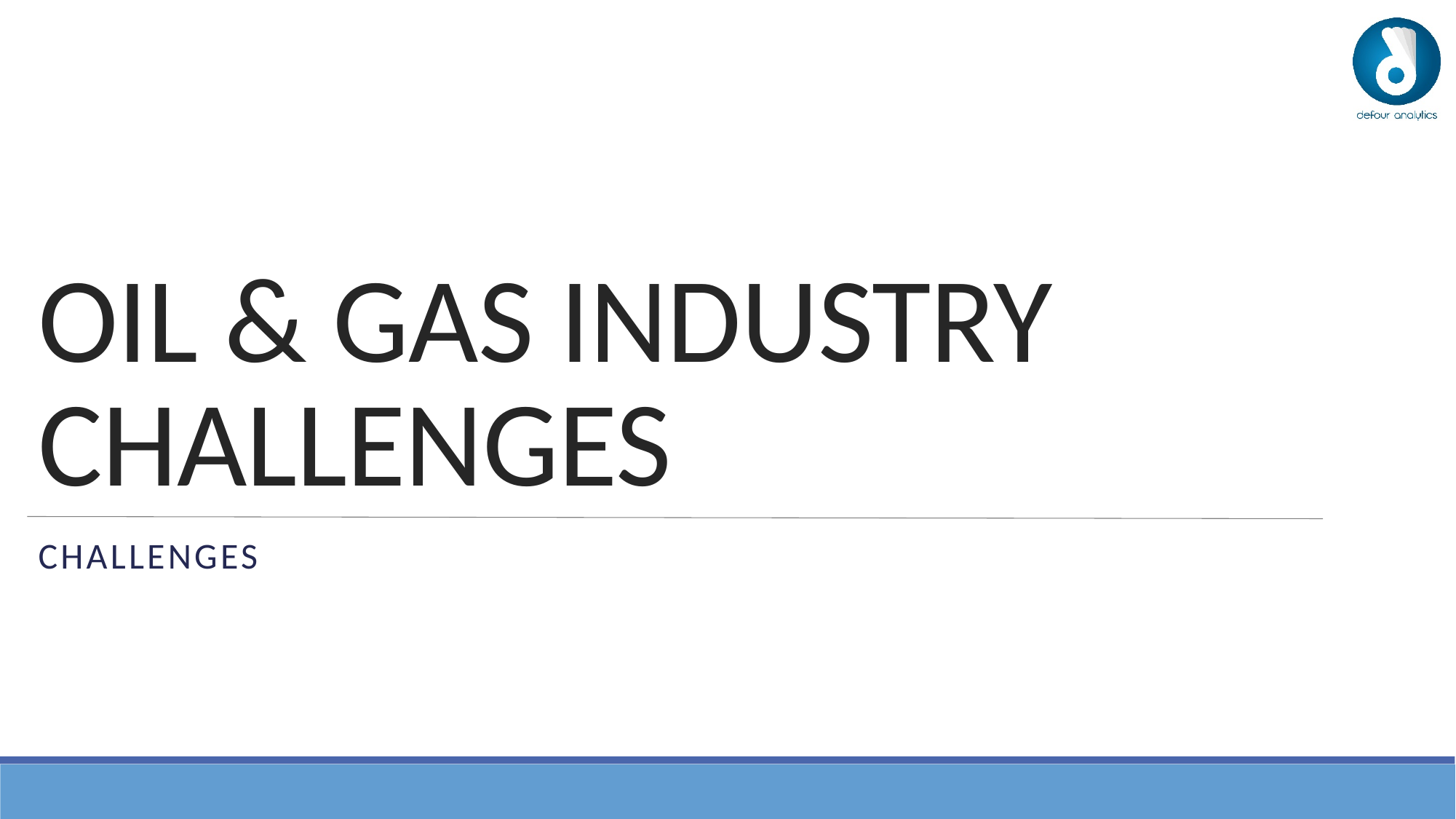

# OIL & GAS INDUSTRY CHALLENGES
Challenges